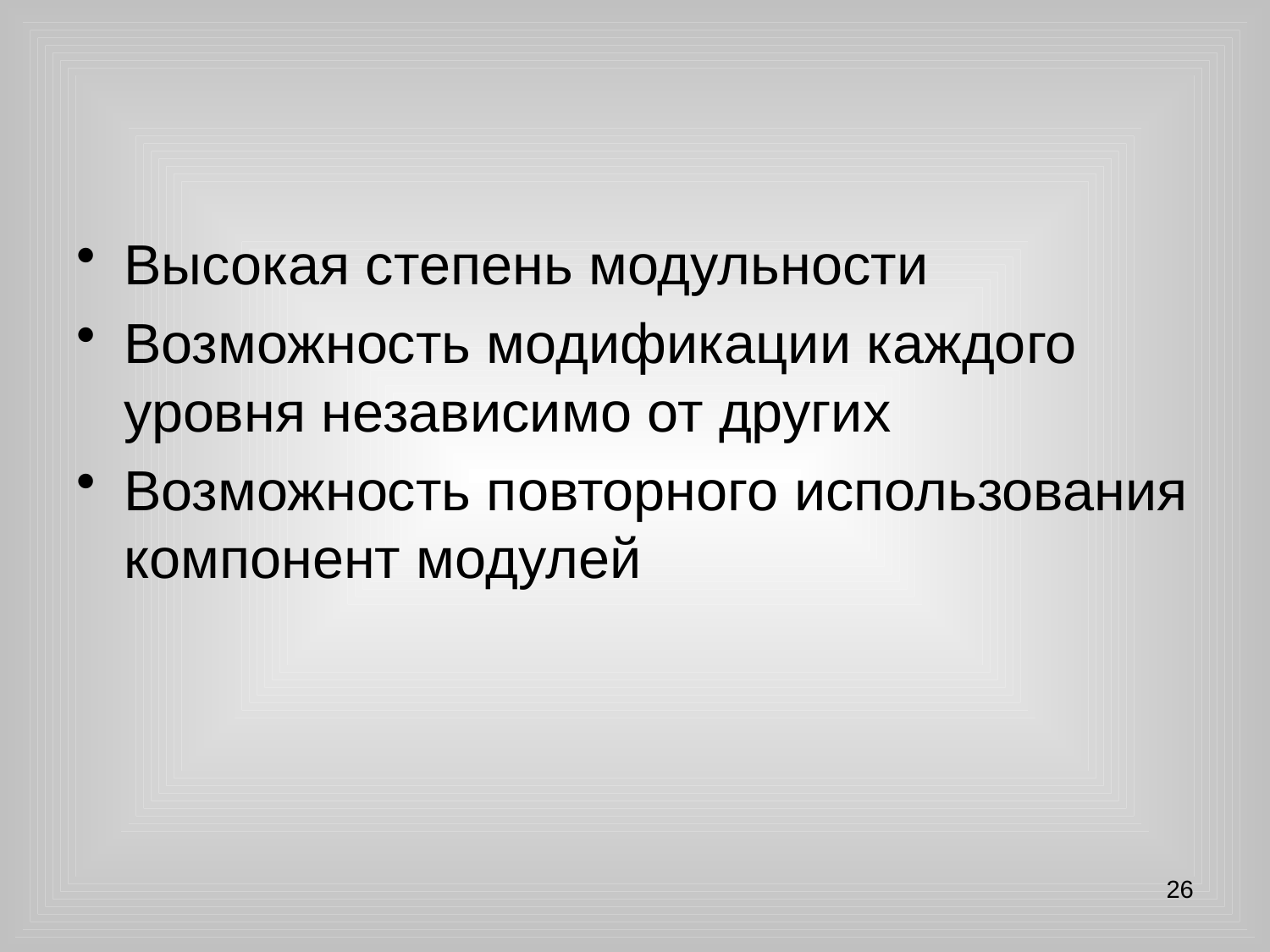

#
Высокая степень модульности
Возможность модификации каждого уровня независимо от других
Возможность повторного использования компонент модулей
26